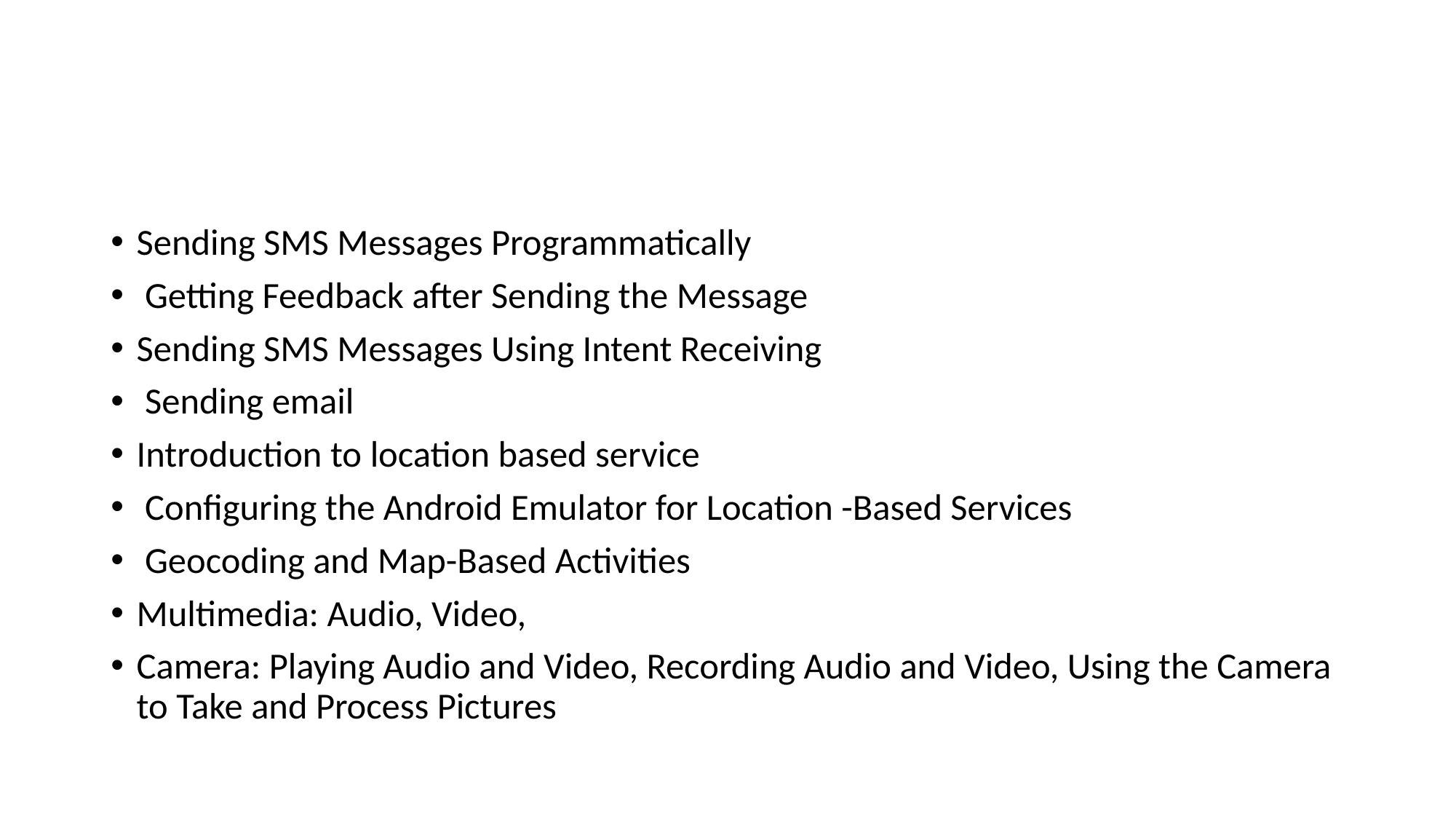

#
Sending SMS Messages Programmatically
 Getting Feedback after Sending the Message
Sending SMS Messages Using Intent Receiving
 Sending email
Introduction to location based service
 Configuring the Android Emulator for Location -Based Services
 Geocoding and Map-Based Activities
Multimedia: Audio, Video,
Camera: Playing Audio and Video, Recording Audio and Video, Using the Camera to Take and Process Pictures